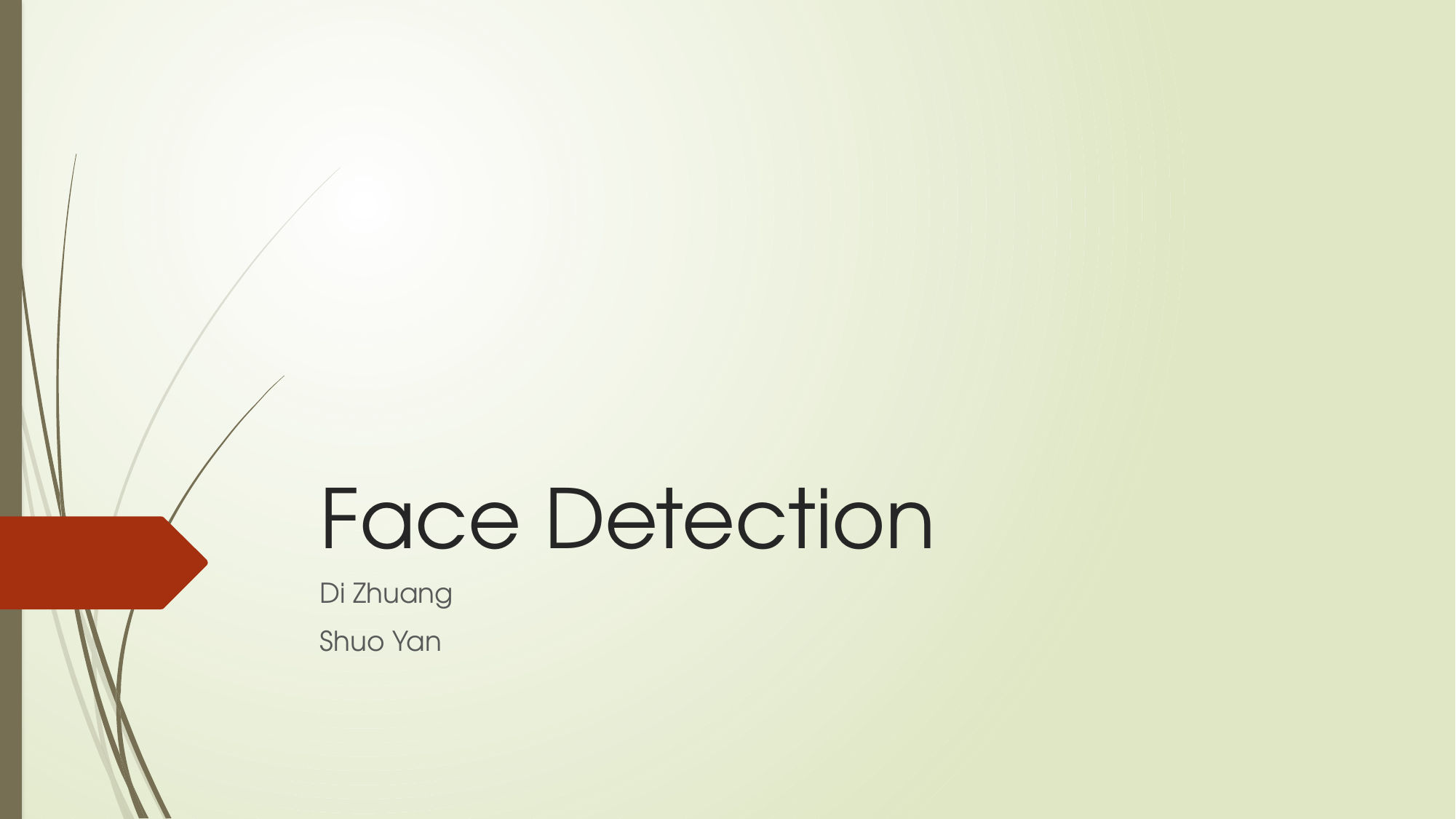

# Face Detection
Di Zhuang
Shuo Yan